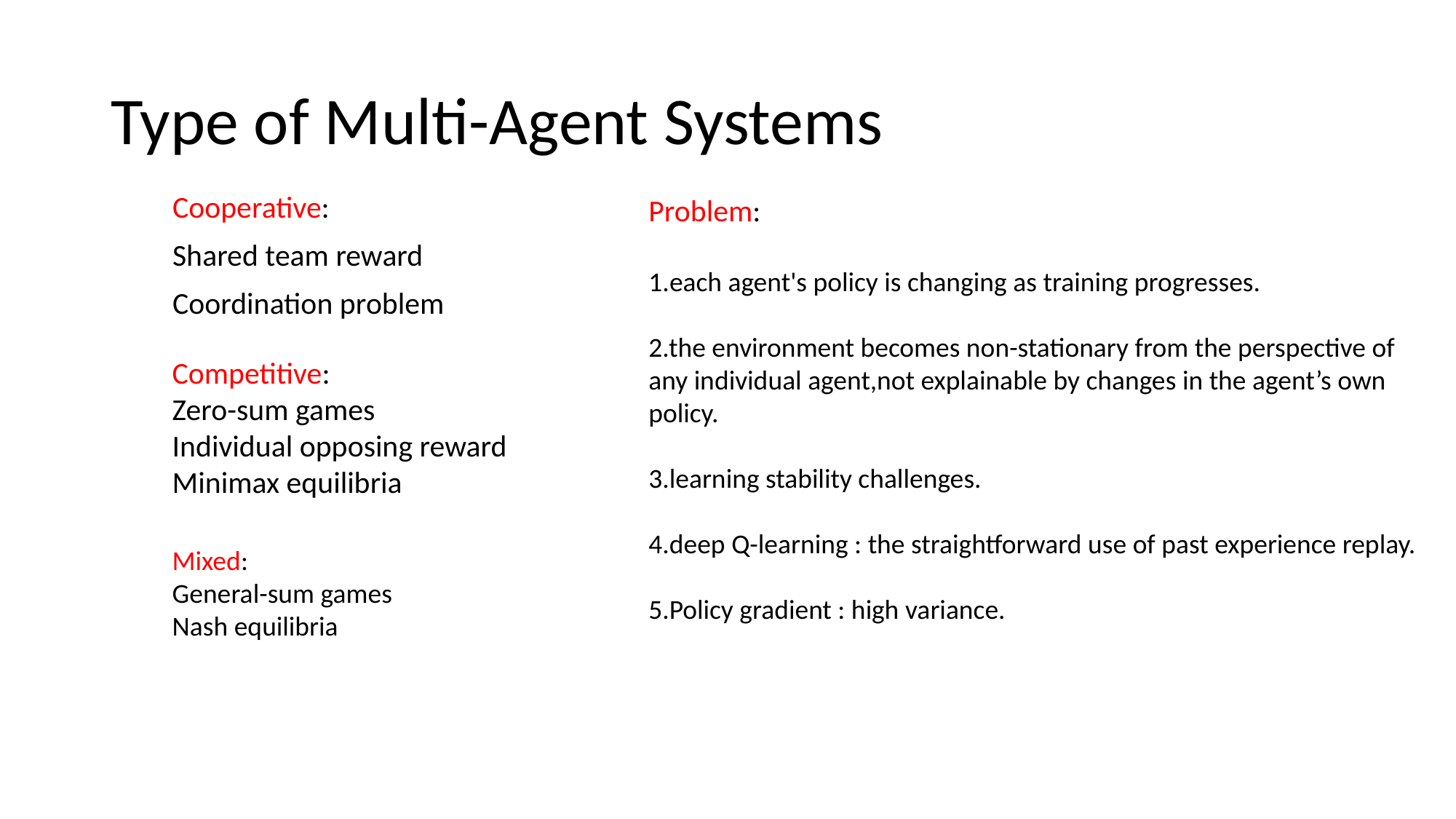

# Type of Multi-Agent Systems
Cooperative:
Shared team reward
Coordination problem

Problem:

1.each agent's policy is changing as training progresses.

2.the environment becomes non-stationary from the perspective of any individual agent,not explainable by changes in the agent’s own policy.

3.learning stability challenges.

4.deep Q-learning : the straightforward use of past experience replay.

5.Policy gradient : high variance.
Competitive:
Zero-sum games
Individual opposing reward
Minimax equilibria

Mixed:
General-sum games
Nash equilibria